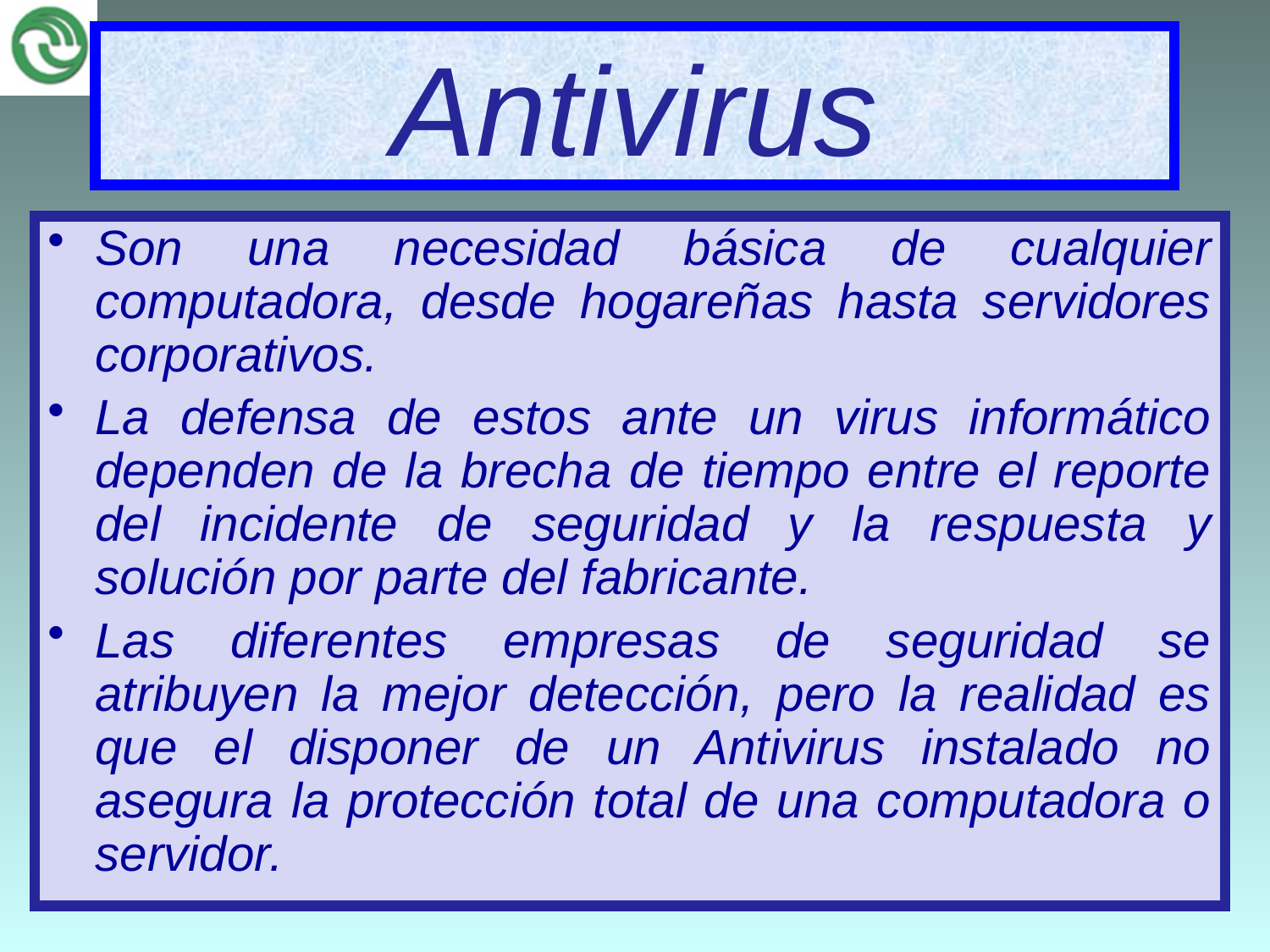

Antivirus
Son una necesidad básica de cualquier computadora, desde hogareñas hasta servidores corporativos.
La defensa de estos ante un virus informático dependen de la brecha de tiempo entre el reporte del incidente de seguridad y la respuesta y solución por parte del fabricante.
Las diferentes empresas de seguridad se atribuyen la mejor detección, pero la realidad es que el disponer de un Antivirus instalado no asegura la protección total de una computadora o servidor.
16/03/2020
12